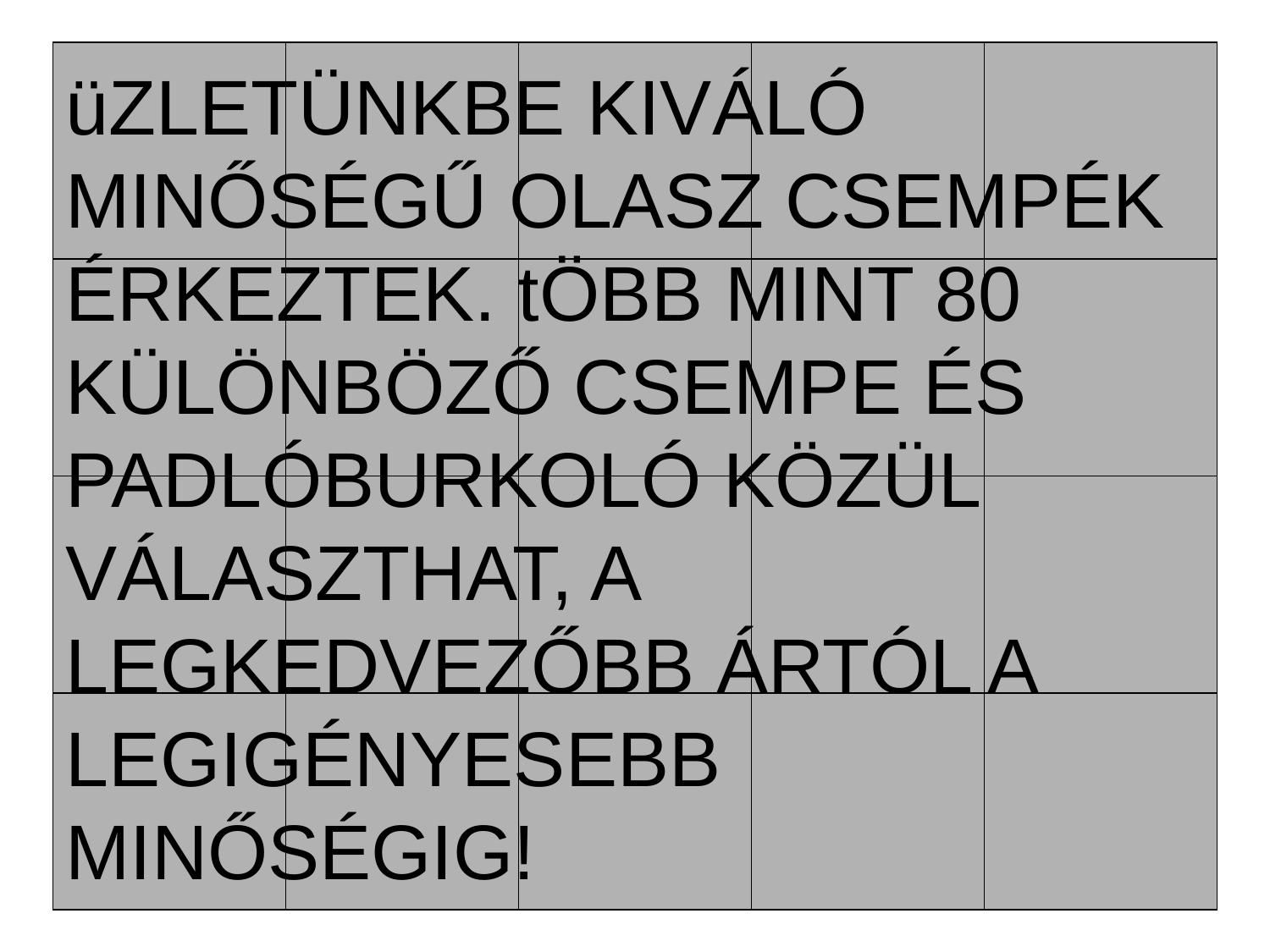

üZLETÜNKBE KIVÁLÓ MINŐSÉGŰ OLASZ CSEMPÉK ÉRKEZTEK. tÖBB MINT 80 KÜLÖNBÖZŐ CSEMPE ÉS PADLÓBURKOLÓ KÖZÜL VÁLASZTHAT, A LEGKEDVEZŐBB ÁRTÓL A LEGIGÉNYESEBB MINŐSÉGIG!